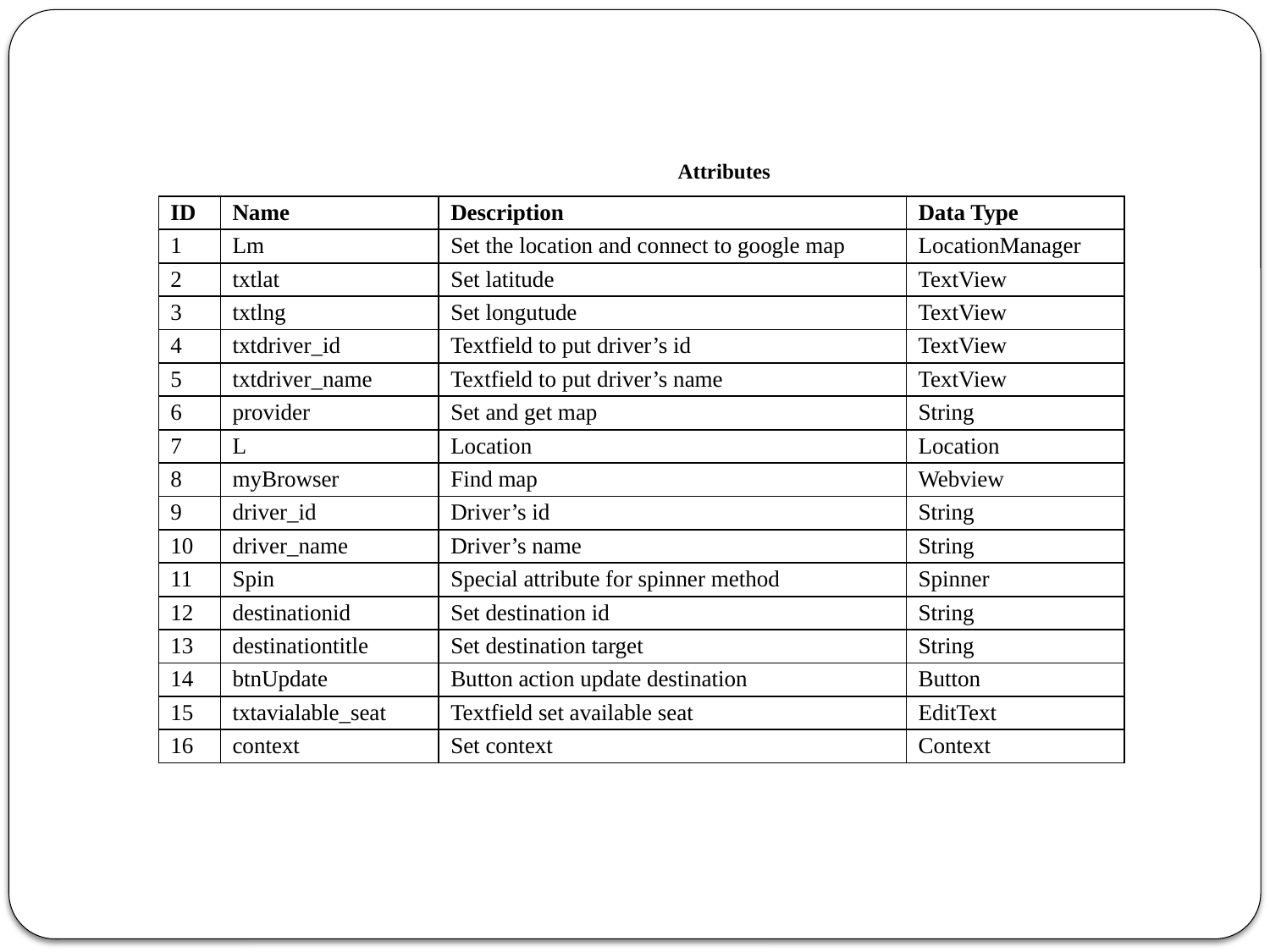

Attributes

| ID | Name | Description | Data Type |
| --- | --- | --- | --- |
| 1 | Lm | Set the location and connect to google map | LocationManager |
| 2 | txtlat | Set latitude | TextView |
| 3 | txtlng | Set longutude | TextView |
| 4 | txtdriver\_id | Textfield to put driver’s id | TextView |
| 5 | txtdriver\_name | Textfield to put driver’s name | TextView |
| 6 | provider | Set and get map | String |
| 7 | L | Location | Location |
| 8 | myBrowser | Find map | Webview |
| 9 | driver\_id | Driver’s id | String |
| 10 | driver\_name | Driver’s name | String |
| 11 | Spin | Special attribute for spinner method | Spinner |
| 12 | destinationid | Set destination id | String |
| 13 | destinationtitle | Set destination target | String |
| 14 | btnUpdate | Button action update destination | Button |
| 15 | txtavialable\_seat | Textfield set available seat | EditText |
| 16 | context | Set context | Context |